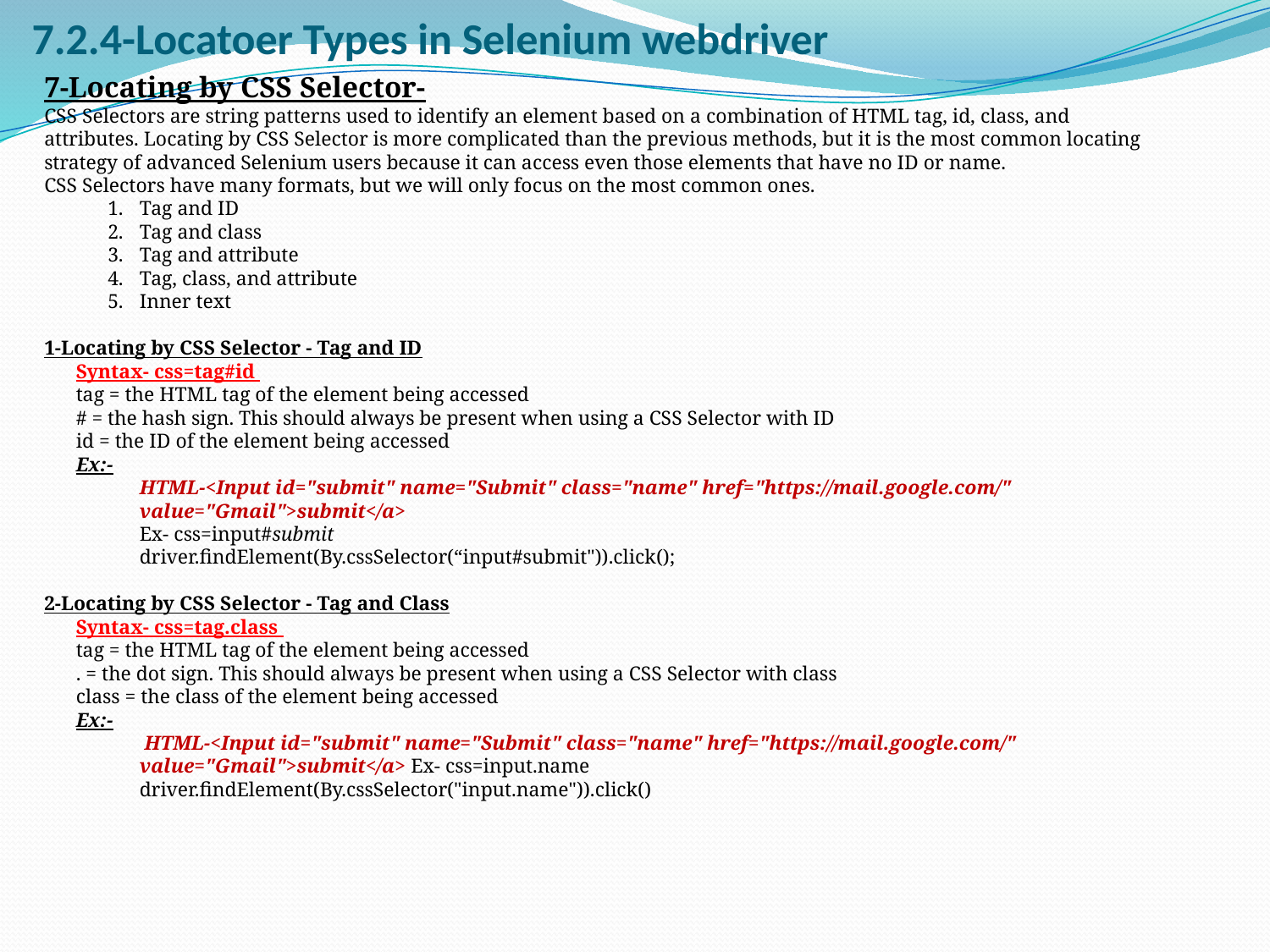

# 7.2.4-Locatoer Types in Selenium webdriver
7-Locating by CSS Selector-
CSS Selectors are string patterns used to identify an element based on a combination of HTML tag, id, class, and attributes. Locating by CSS Selector is more complicated than the previous methods, but it is the most common locating strategy of advanced Selenium users because it can access even those elements that have no ID or name.
CSS Selectors have many formats, but we will only focus on the most common ones.
Tag and ID
Tag and class
Tag and attribute
Tag, class, and attribute
Inner text

1-Locating by CSS Selector - Tag and ID
	Syntax- css=tag#id
	tag = the HTML tag of the element being accessed
	# = the hash sign. This should always be present when using a CSS Selector with ID
	id = the ID of the element being accessed
	Ex:-
	HTML-<Input id="submit" name="Submit" class="name" href="https://mail.google.com/" value="Gmail">submit</a>
	Ex- css=input#submit
	driver.findElement(By.cssSelector(“input#submit")).click();

2-Locating by CSS Selector - Tag and Class
	Syntax- css=tag.class
	tag = the HTML tag of the element being accessed
	. = the dot sign. This should always be present when using a CSS Selector with class
	class = the class of the element being accessed
	Ex:-
	 HTML-<Input id="submit" name="Submit" class="name" href="https://mail.google.com/" value="Gmail">submit</a> Ex- css=input.name
	driver.findElement(By.cssSelector("input.name")).click()